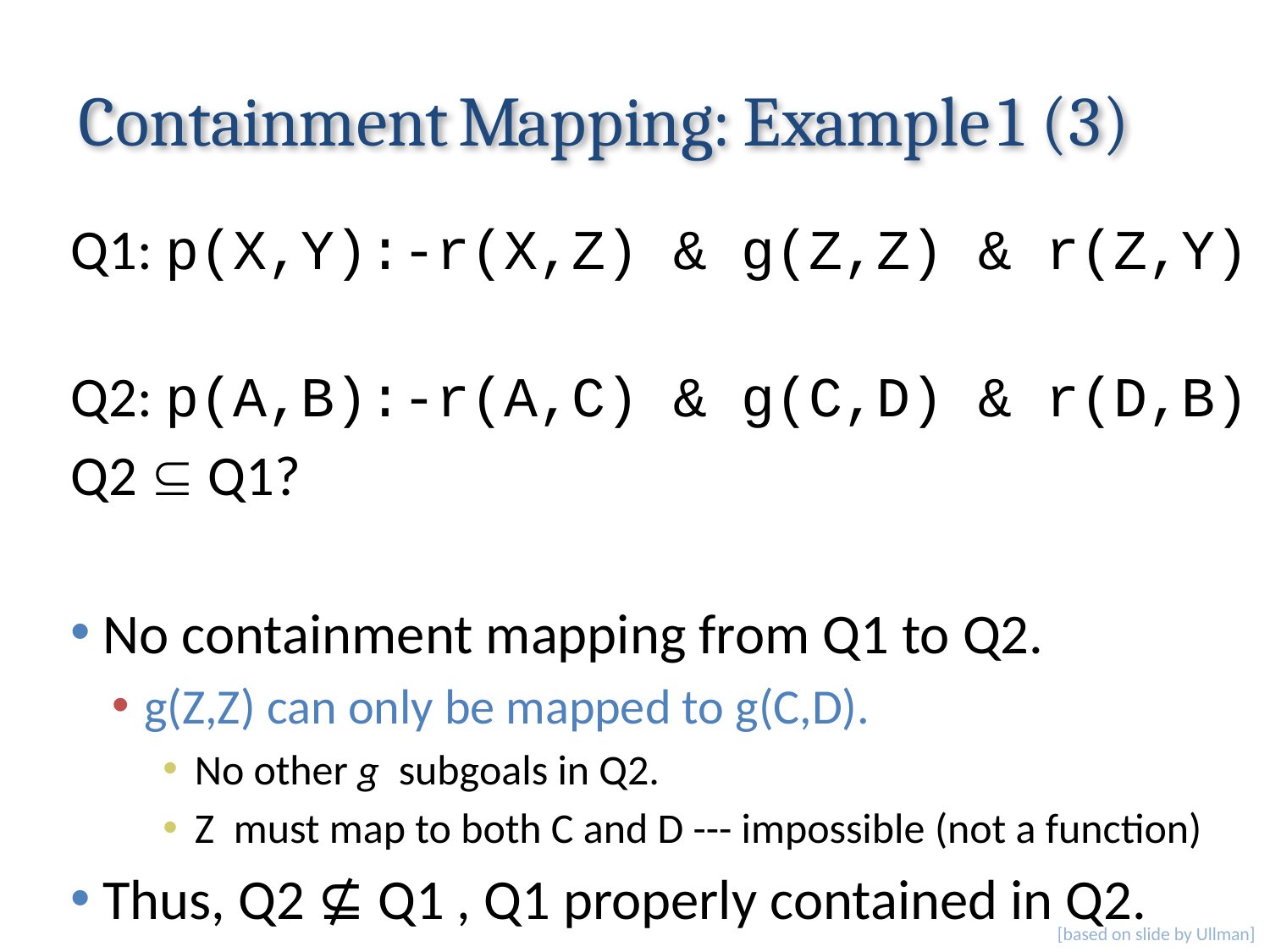

# Containment Mapping: Example1 (3)
Q1: p(X,Y):-r(X,Z) & g(Z,Z) & r(Z,Y)
Q2: p(A,B):-r(A,C) & g(C,D) & r(D,B)
Q2 ⊆ Q1?

No containment mapping from Q1 to Q2.
g(Z,Z) can only be mapped to g(C,D).
No other g  subgoals in Q2.
Z  must map to both C and D --- impossible (not a function)
Thus, Q2 ⊈ Q1 , Q1 properly contained in Q2.
[based on slide by Ullman]